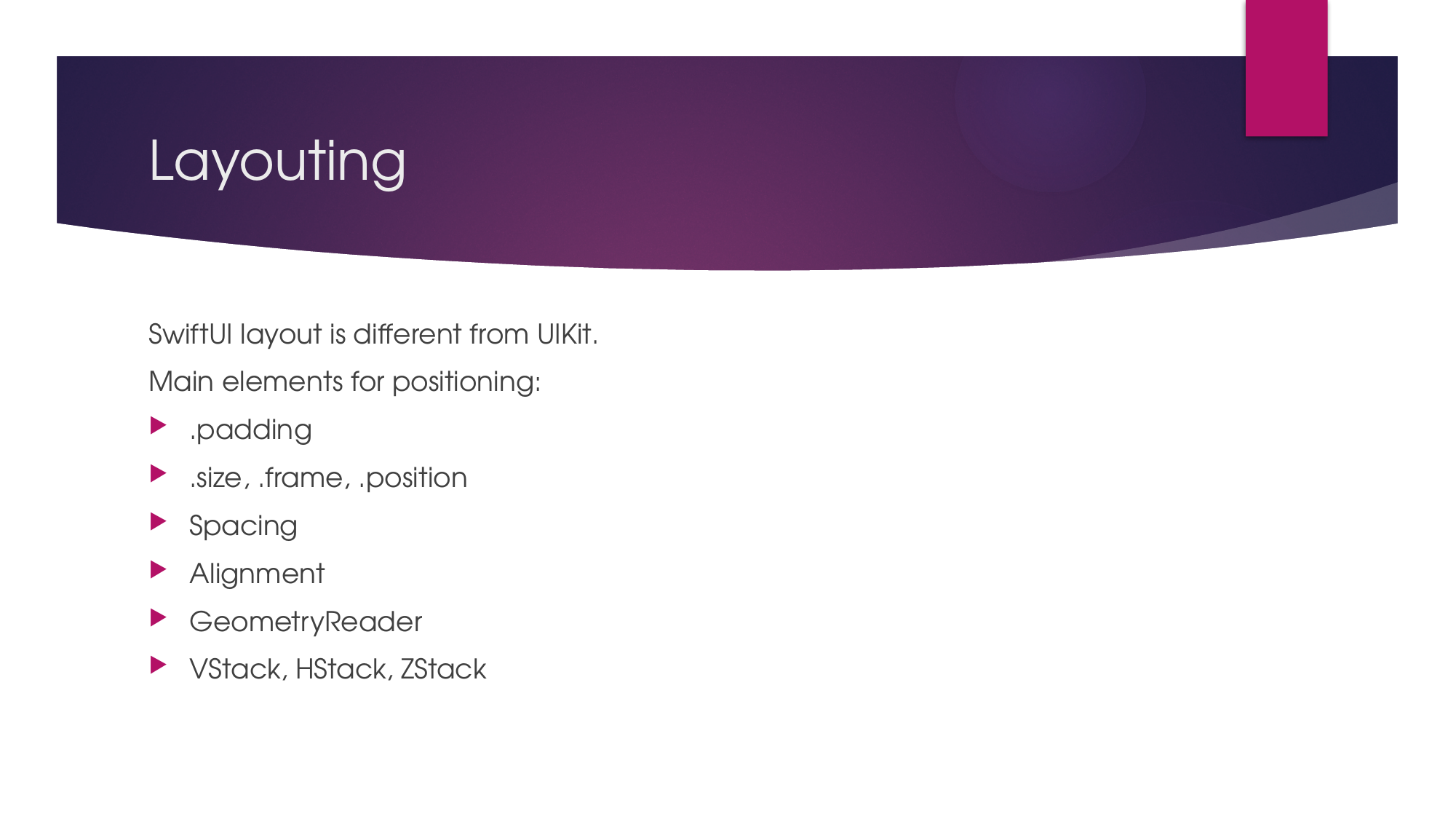

# Layouting
SwiftUI layout is different from UIKit.
Main elements for positioning:
.padding
.size, .frame, .position
Spacing
Alignment
GeometryReader
VStack, HStack, ZStack